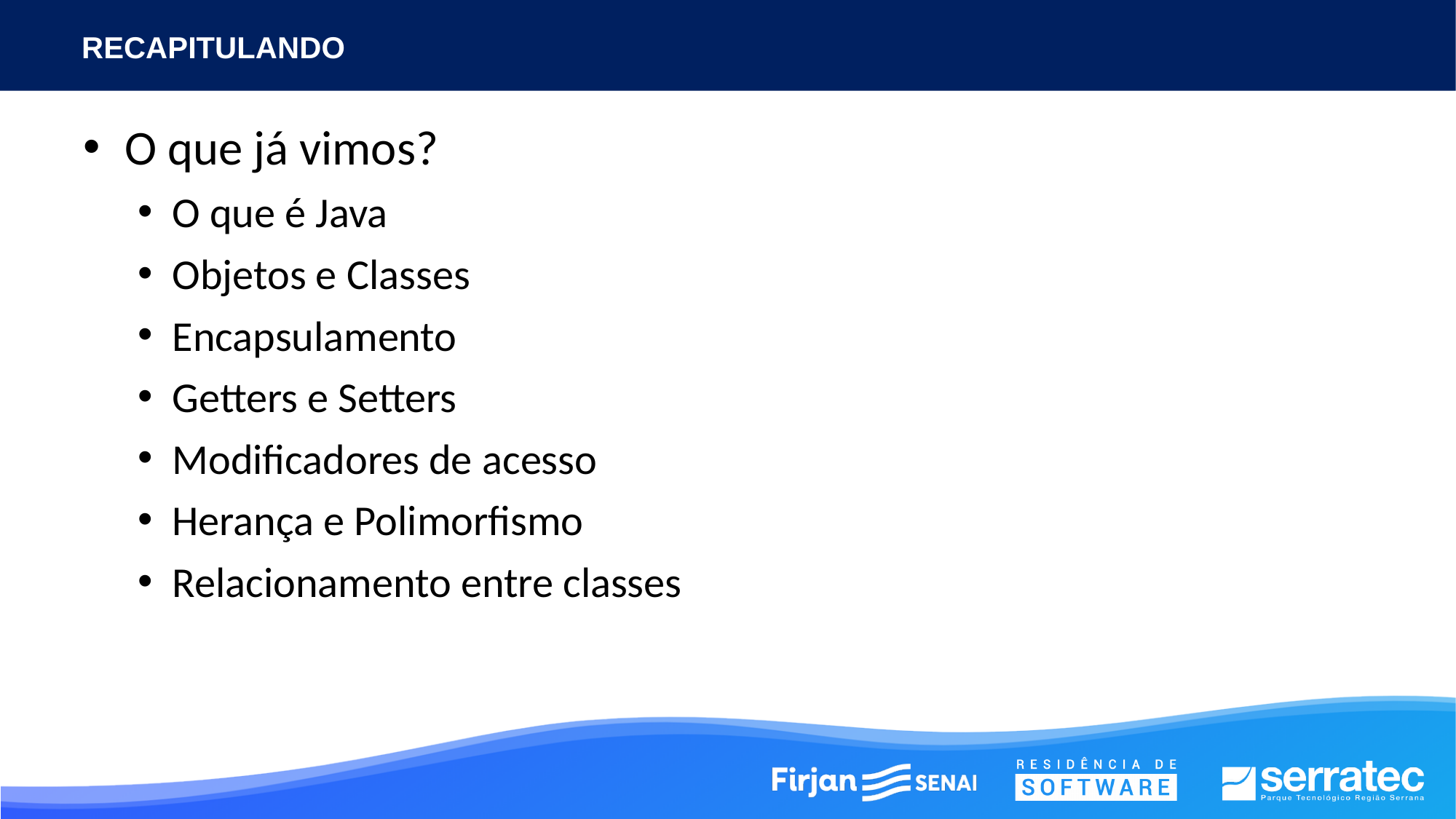

# RECAPITULANDO
O que já vimos?
O que é Java
Objetos e Classes
Encapsulamento
Getters e Setters
Modificadores de acesso
Herança e Polimorfismo
Relacionamento entre classes